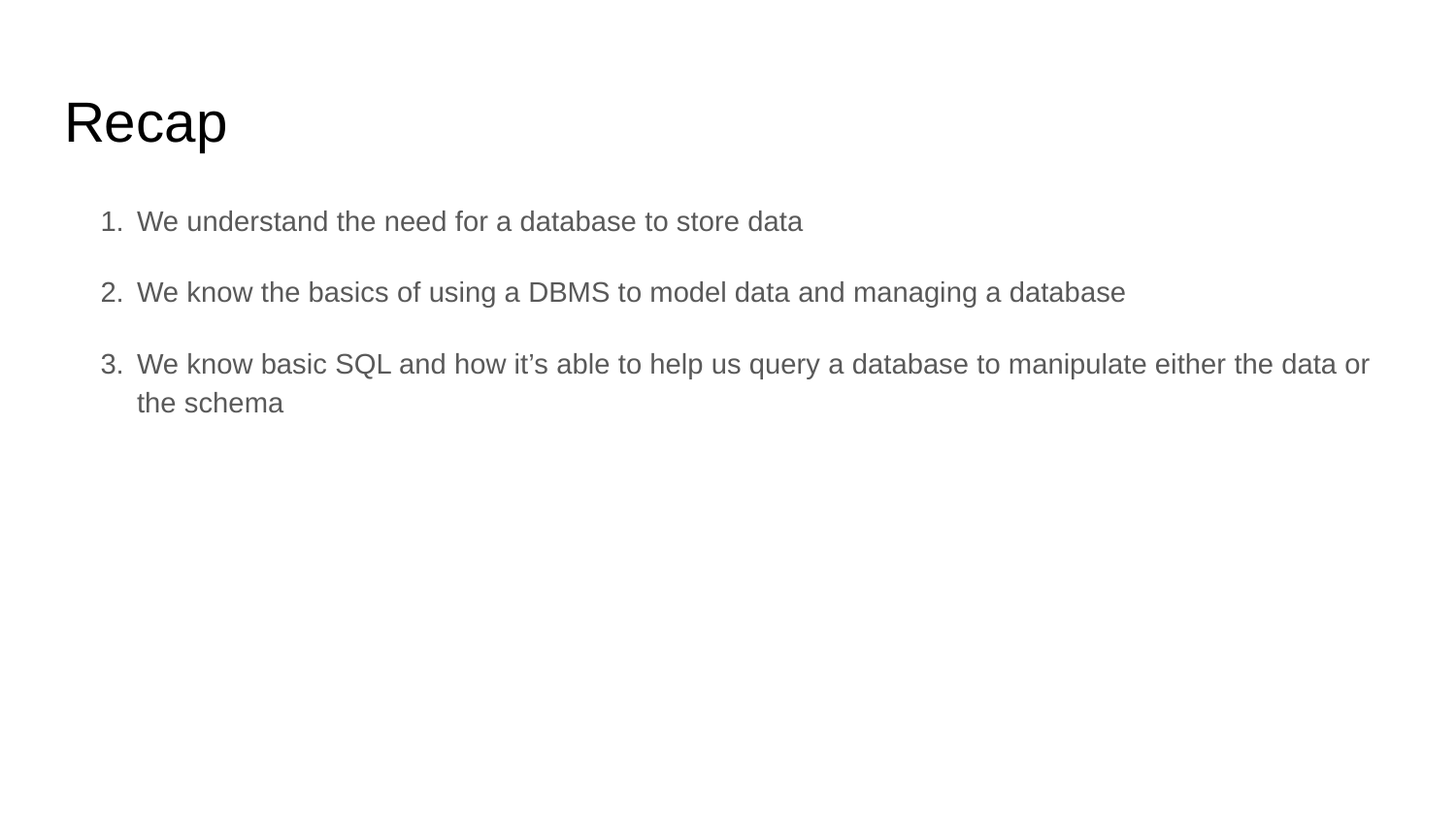

# Recap
We understand the need for a database to store data
We know the basics of using a DBMS to model data and managing a database
We know basic SQL and how it’s able to help us query a database to manipulate either the data or the schema